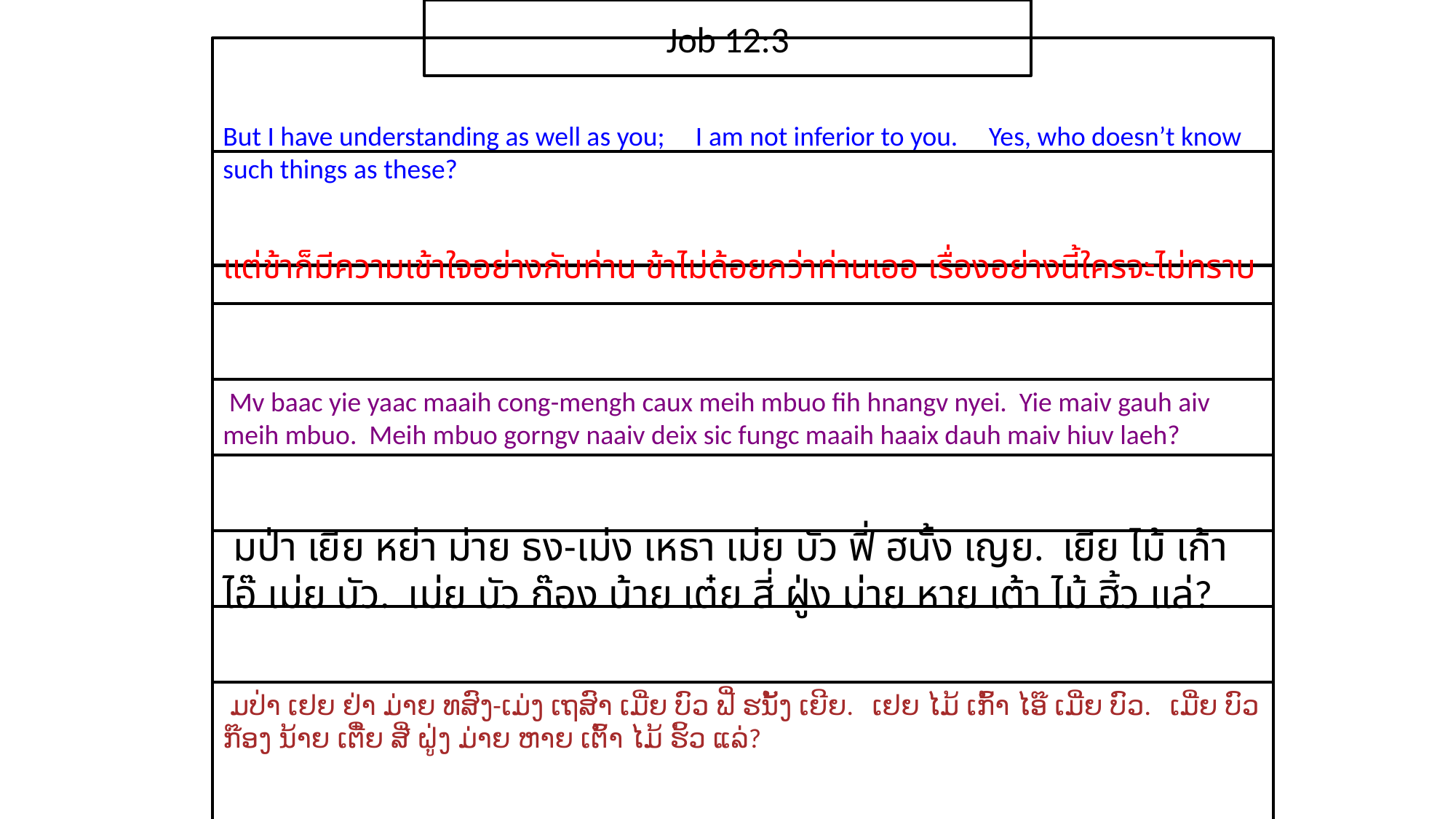

Job 12:3
But I have understanding as well as you;     I am not inferior to you.     Yes, who doesn’t know such things as these?
แต่​ข้า​ก็​มี​ความ​เข้าใจ​อย่าง​กับ​ท่าน ข้า​ไม่​ด้อย​กว่า​ท่านเออ เรื่อง​อย่าง​นี้​ใคร​จะ​ไม่​ทราบ
 Mv baac yie yaac maaih cong-mengh caux meih mbuo fih hnangv nyei.  Yie maiv gauh aiv meih mbuo.  Meih mbuo gorngv naaiv deix sic fungc maaih haaix dauh maiv hiuv laeh?
 มป่า เยีย หย่า ม่าย ธง-เม่ง เหธา เม่ย บัว ฟี่ ฮนั้ง เญย.  เยีย ไม้ เก้า ไอ๊ เม่ย บัว.  เม่ย บัว ก๊อง น้าย เต๋ย สี่ ฝู่ง ม่าย หาย เต้า ไม้ ฮิ้ว แล่?
 ມປ່າ ເຢຍ ຢ່າ ມ່າຍ ທສົງ-ເມ່ງ ເຖສົາ ເມີ່ຍ ບົວ ຟີ່ ຮນັ້ງ ເຍີຍ.   ເຢຍ ໄມ້ ເກົ້າ ໄອ໊ ເມີ່ຍ ບົວ.   ເມີ່ຍ ບົວ ກ໊ອງ ນ້າຍ ເຕີ໋ຍ ສີ່ ຝູ່ງ ມ່າຍ ຫາຍ ເຕົ້າ ໄມ້ ຮິ້ວ ແລ່?